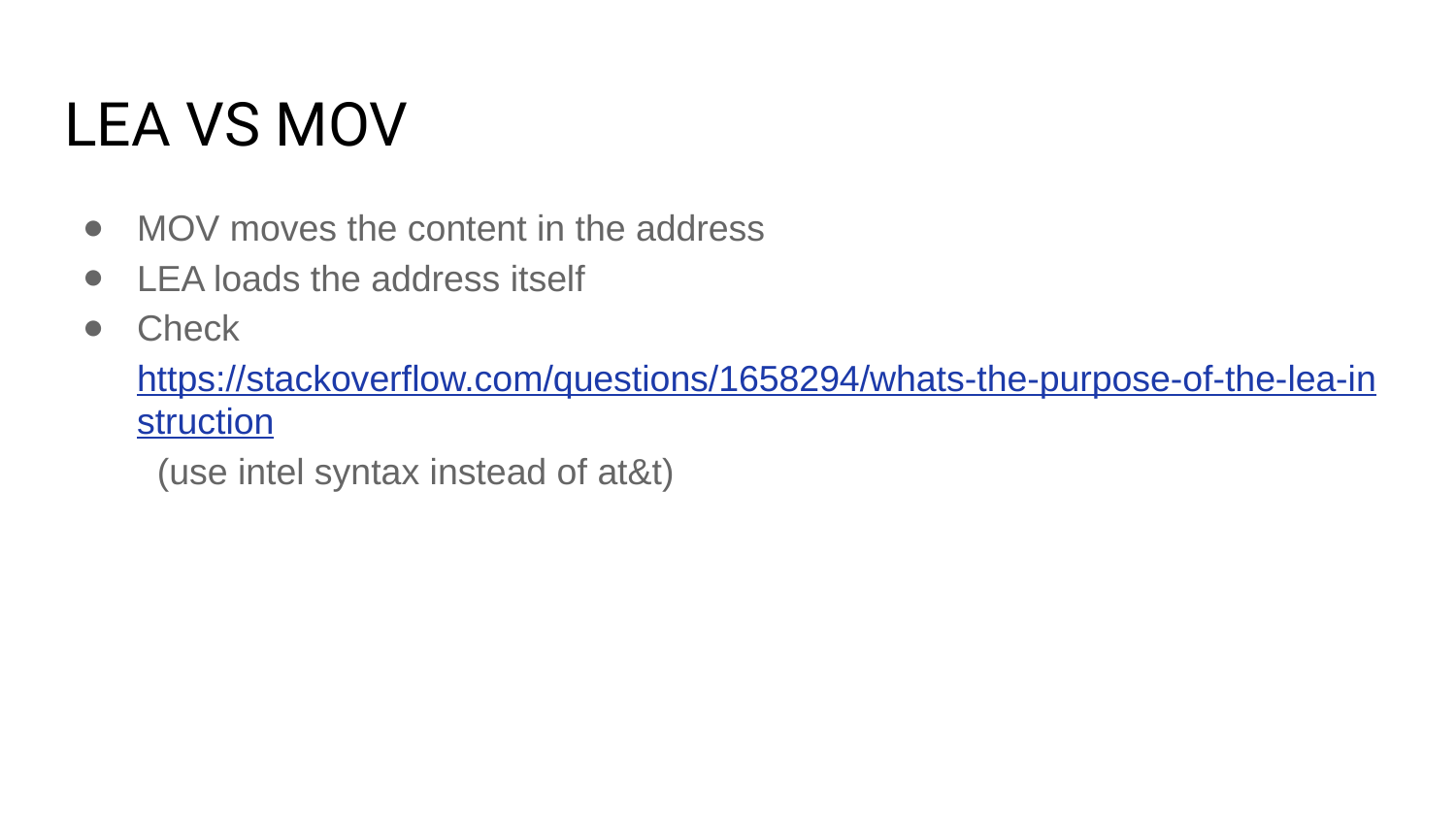

# LEA VS MOV

MOV moves the content in the address
LEA loads the address itself
Check https://stackoverflow.com/questions/1658294/whats-the-purpose-of-the-lea-instruction  (use intel syntax instead of at&t)